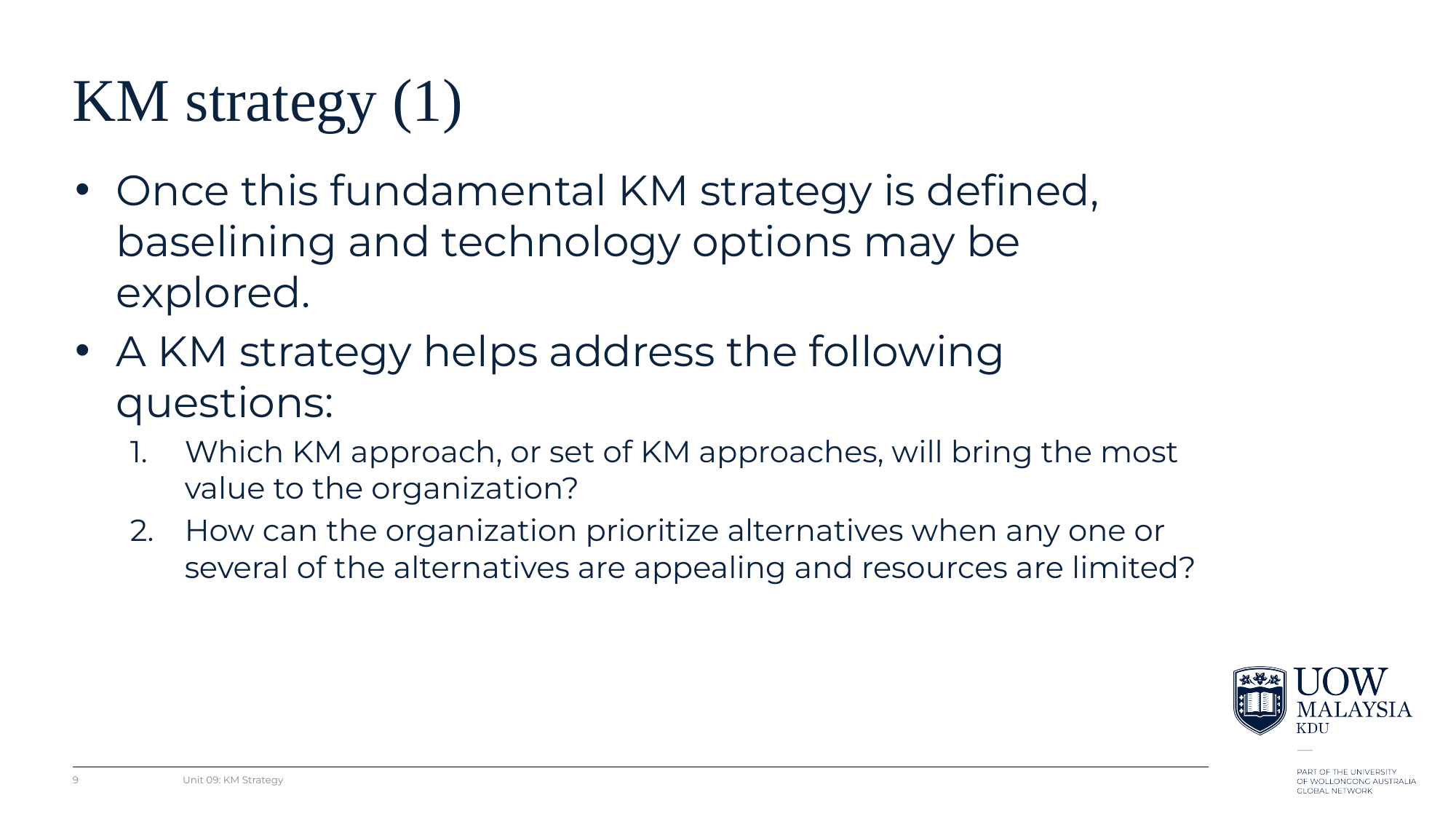

# KM strategy (1)
Once this fundamental KM strategy is deﬁned, baselining and technology options may be explored.
A KM strategy helps address the following questions:
Which KM approach, or set of KM approaches, will bring the most value to the organization?
How can the organization prioritize alternatives when any one or several of the alternatives are appealing and resources are limited?
9
Unit 09: KM Strategy